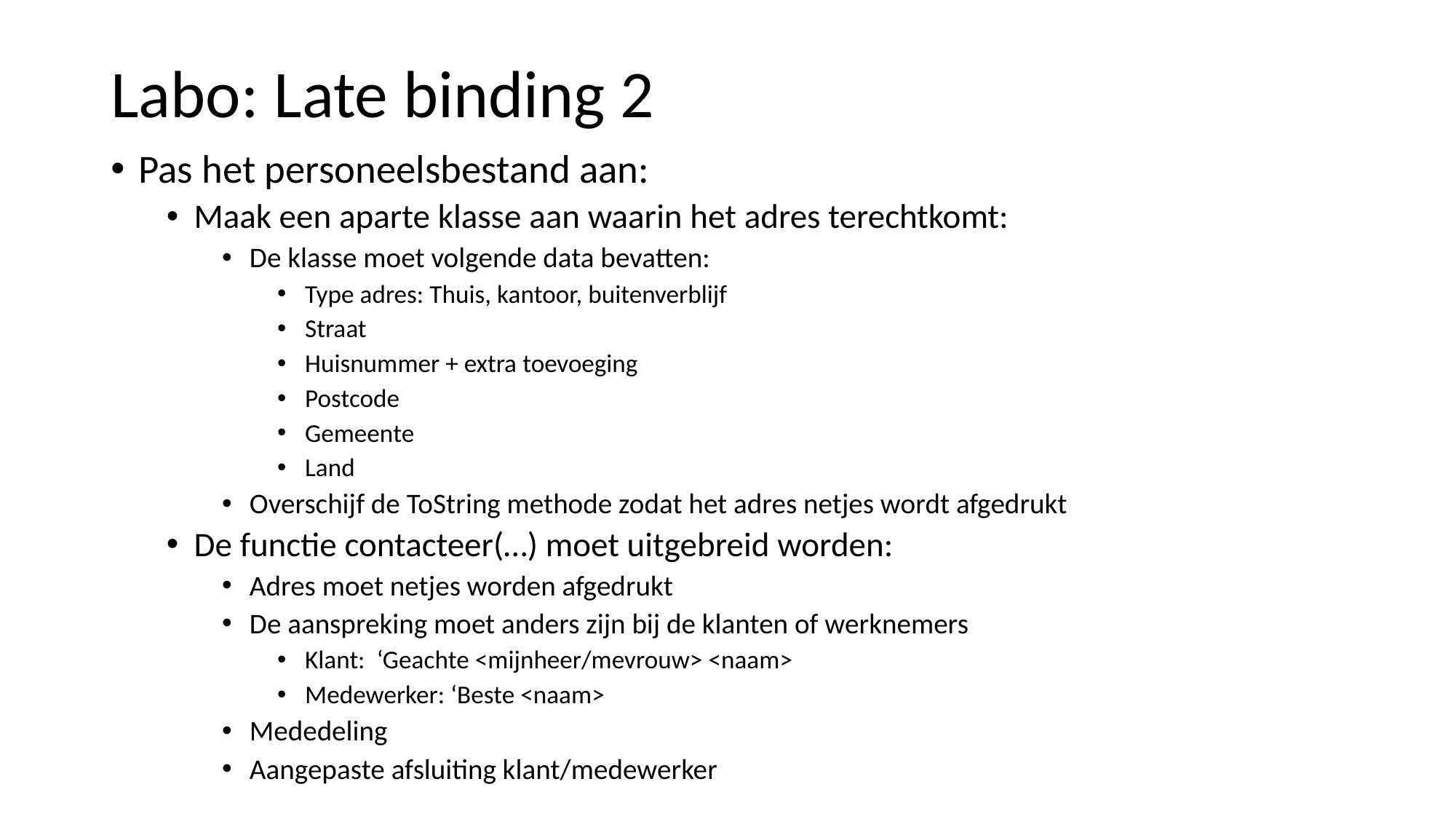

# Labo: Late binding 2
Pas het personeelsbestand aan:
Maak een aparte klasse aan waarin het adres terechtkomt:
De klasse moet volgende data bevatten:
Type adres: Thuis, kantoor, buitenverblijf
Straat
Huisnummer + extra toevoeging
Postcode
Gemeente
Land
Overschijf de ToString methode zodat het adres netjes wordt afgedrukt
De functie contacteer(…) moet uitgebreid worden:
Adres moet netjes worden afgedrukt
De aanspreking moet anders zijn bij de klanten of werknemers
Klant:  ‘Geachte <mijnheer/mevrouw> <naam>
Medewerker: ‘Beste <naam>
Mededeling
Aangepaste afsluiting klant/medewerker